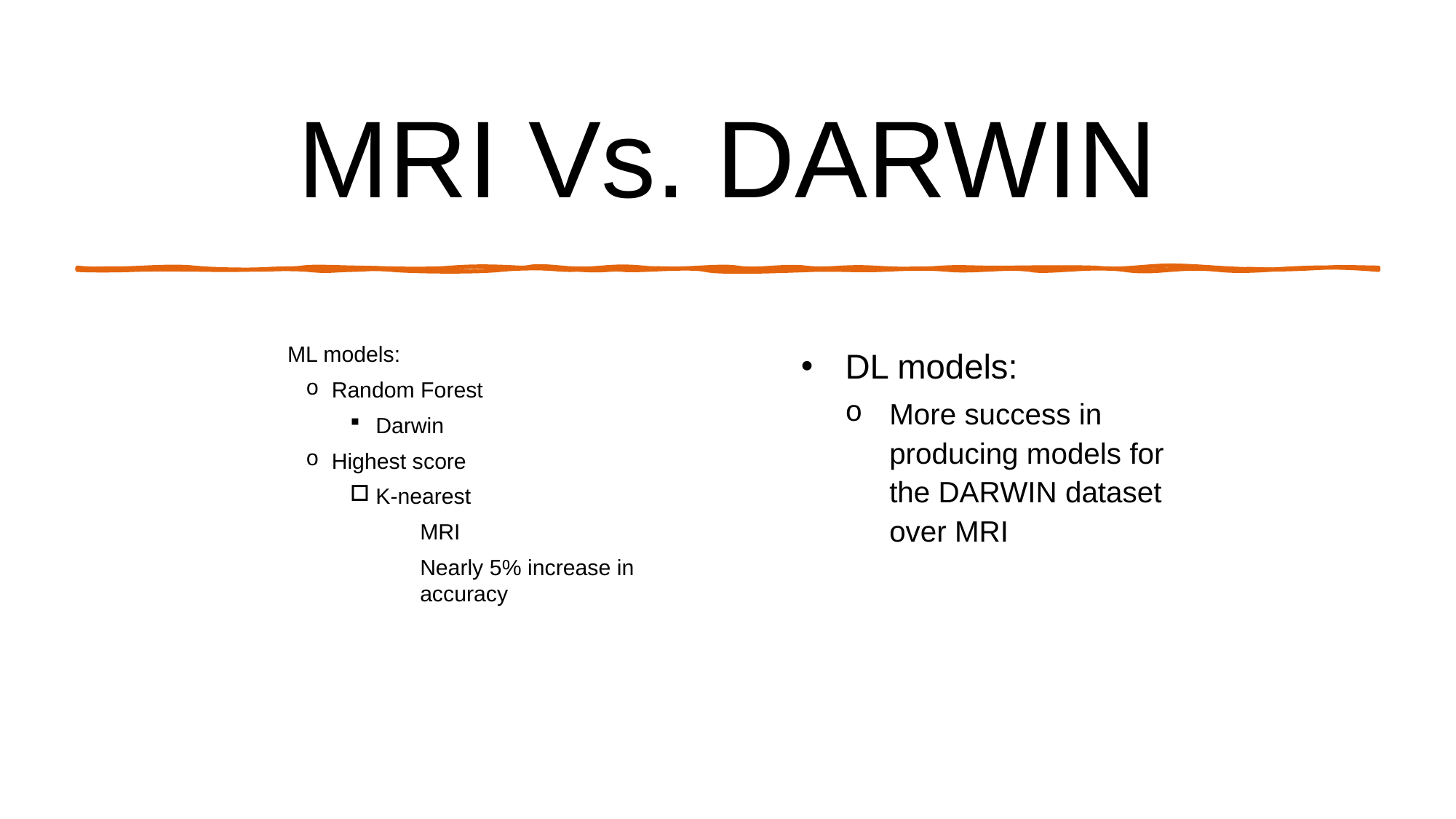

# MRI Vs. DARWIN

ML models:
Random Forest
Darwin
Highest score
K-nearest
MRI
Nearly 5% increase in accuracy

DL models:
More success in producing models for the DARWIN dataset over MRI